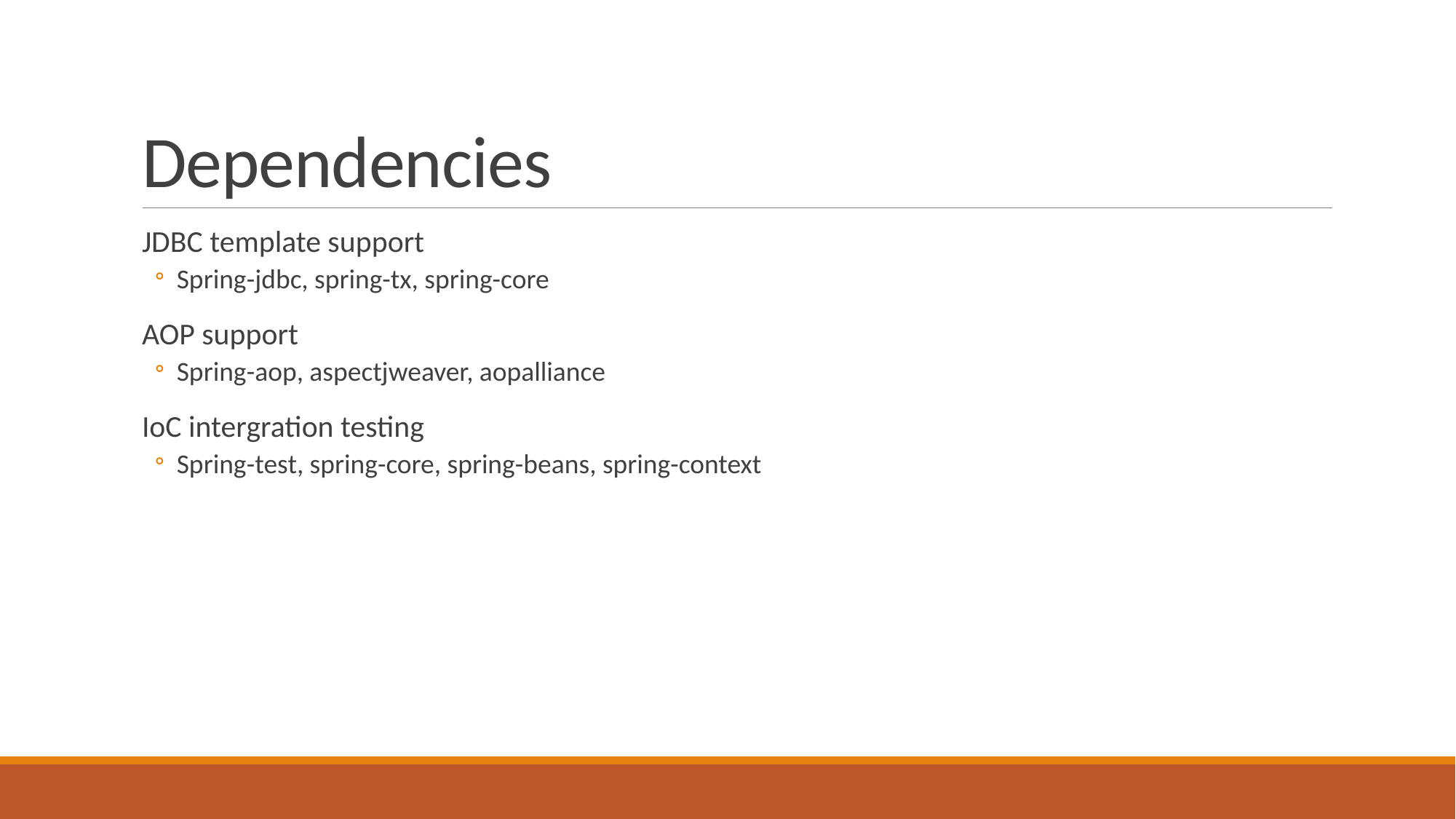

# Dependencies
JDBC template support
Spring-jdbc, spring-tx, spring-core
AOP support
Spring-aop, aspectjweaver, aopalliance
IoC intergration testing
Spring-test, spring-core, spring-beans, spring-context